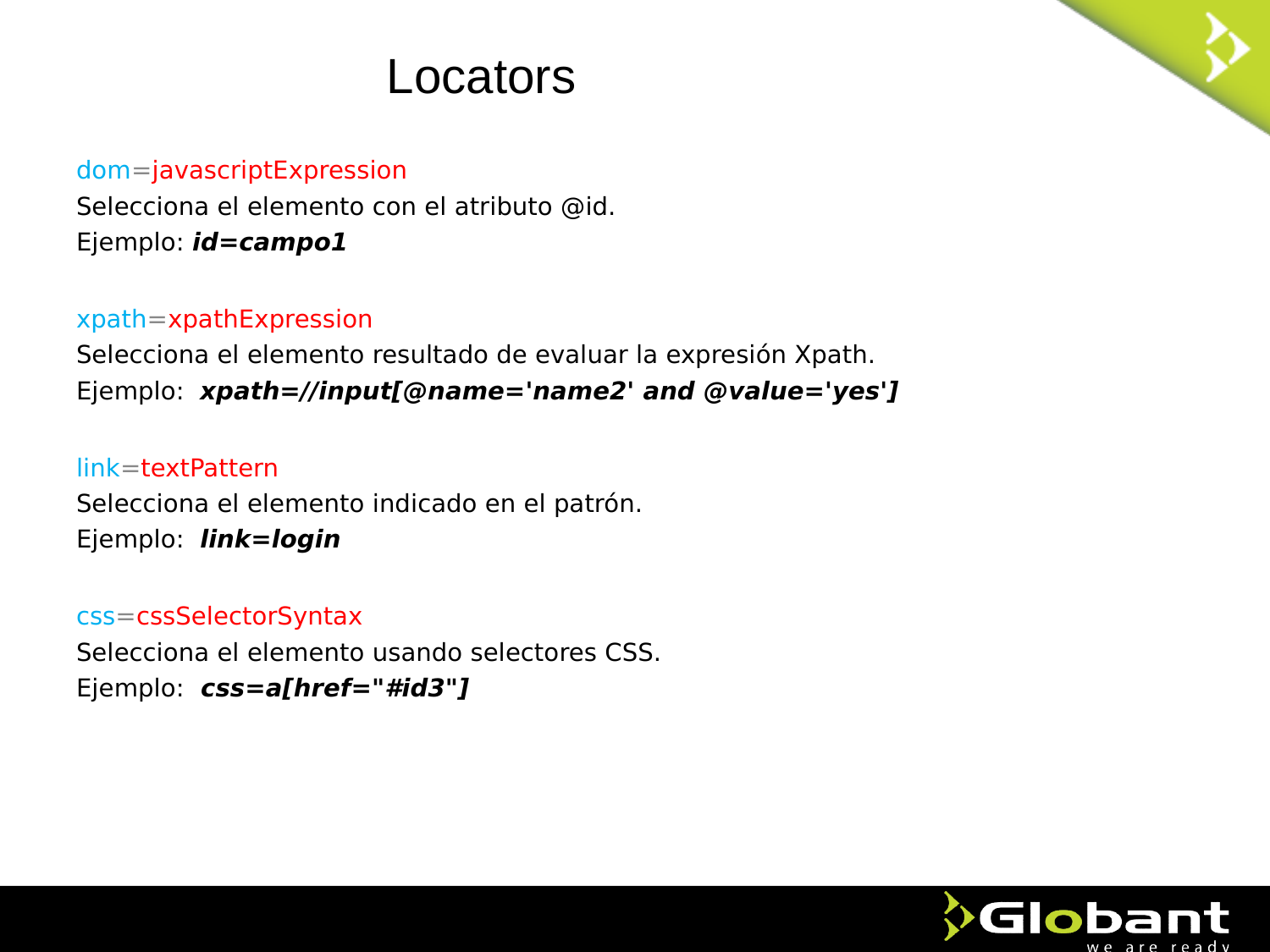

Locators
dom=javascriptExpression
Selecciona el elemento con el atributo @id.
Ejemplo: id=campo1

xpath=xpathExpression
Selecciona el elemento resultado de evaluar la expresión Xpath.
Ejemplo:  xpath=//input[@name='name2' and @value='yes']

link=textPattern
Selecciona el elemento indicado en el patrón.
Ejemplo:  link=login

css=cssSelectorSyntax
Selecciona el elemento usando selectores CSS.
Ejemplo:  css=a[href="#id3"]